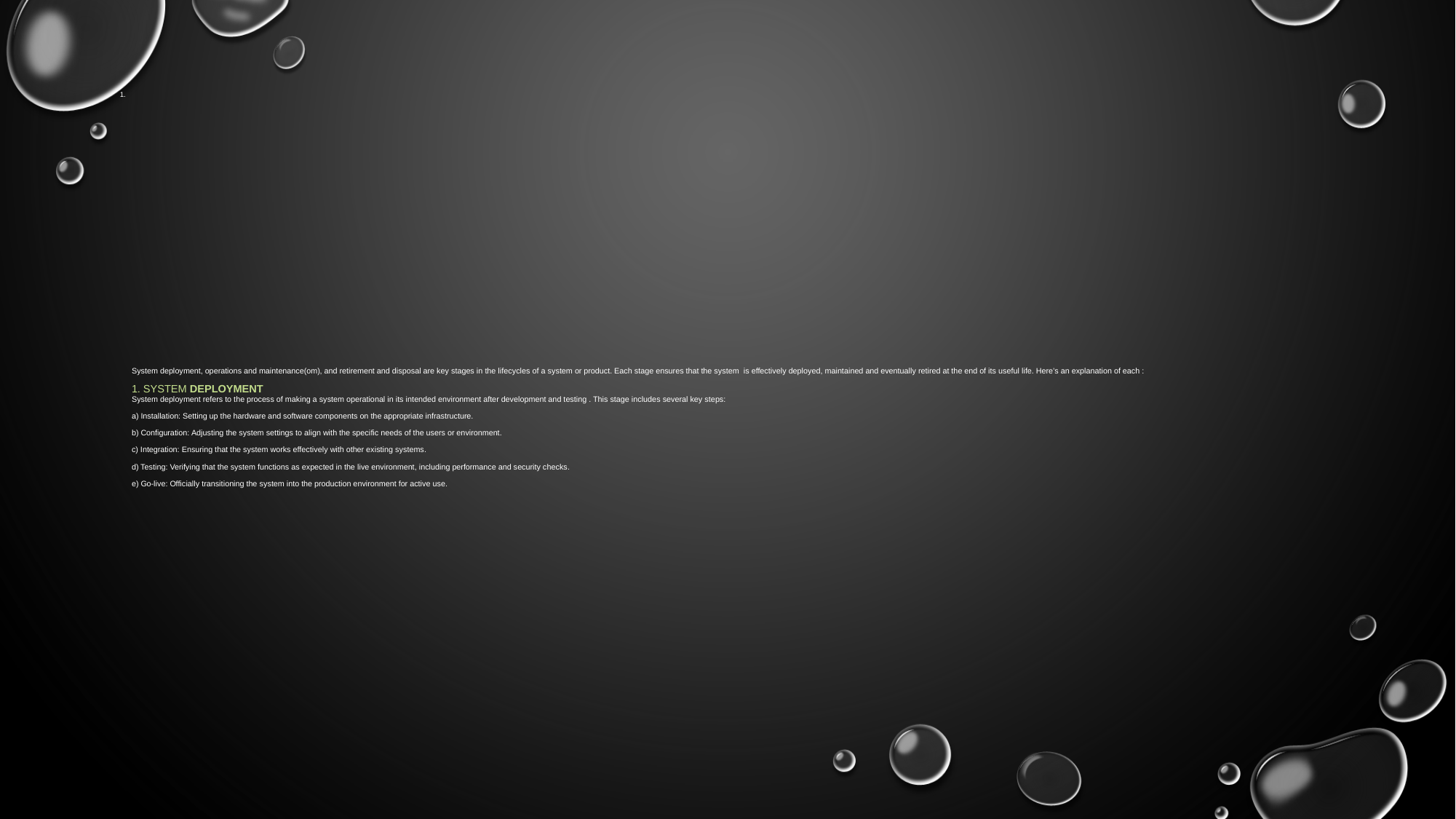

# System deployment, operations and maintenance(om), and retirement and disposal are key stages in the lifecycles of a system or product. Each stage ensures that the system  is effectively deployed, maintained and eventually retired at the end of its useful life. Here’s an explanation of each : 1. SYSTEM DEPLOYMENT System deployment refers to the process of making a system operational in its intended environment after development and testing . This stage includes several key steps: a) Installation: Setting up the hardware and software components on the appropriate infrastructure. b) Configuration: Adjusting the system settings to align with the specific needs of the users or environment. c) Integration: Ensuring that the system works effectively with other existing systems. d) Testing: Verifying that the system functions as expected in the live environment, including performance and security checks. e) Go-live: Officially transitioning the system into the production environment for active use.